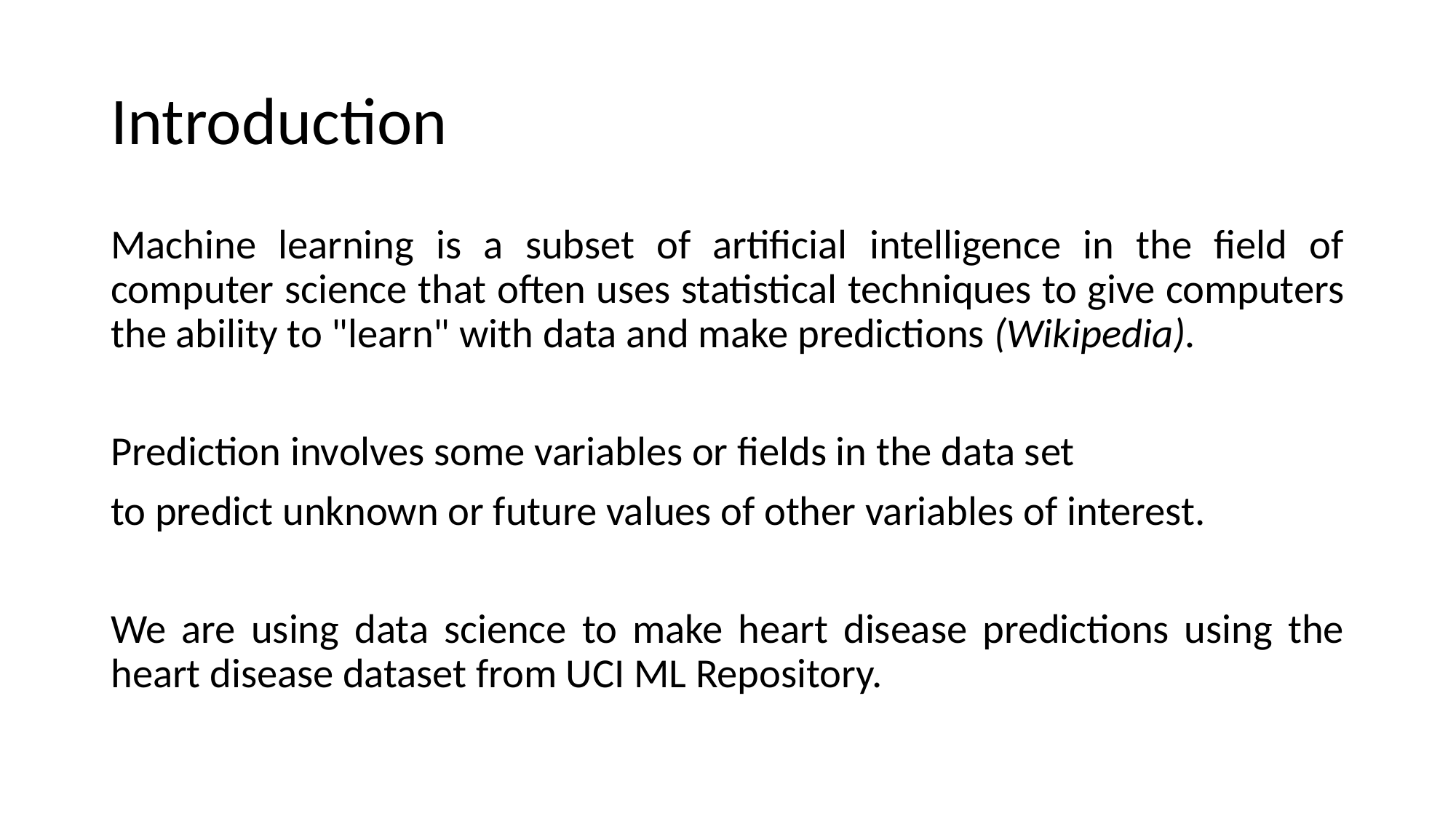

# Introduction
Machine learning is a subset of artificial intelligence in the field of computer science that often uses statistical techniques to give computers the ability to "learn" with data and make predictions (Wikipedia).

Prediction involves some variables or fields in the data set
to predict unknown or future values of other variables of interest.

We are using data science to make heart disease predictions using the heart disease dataset from UCI ML Repository.